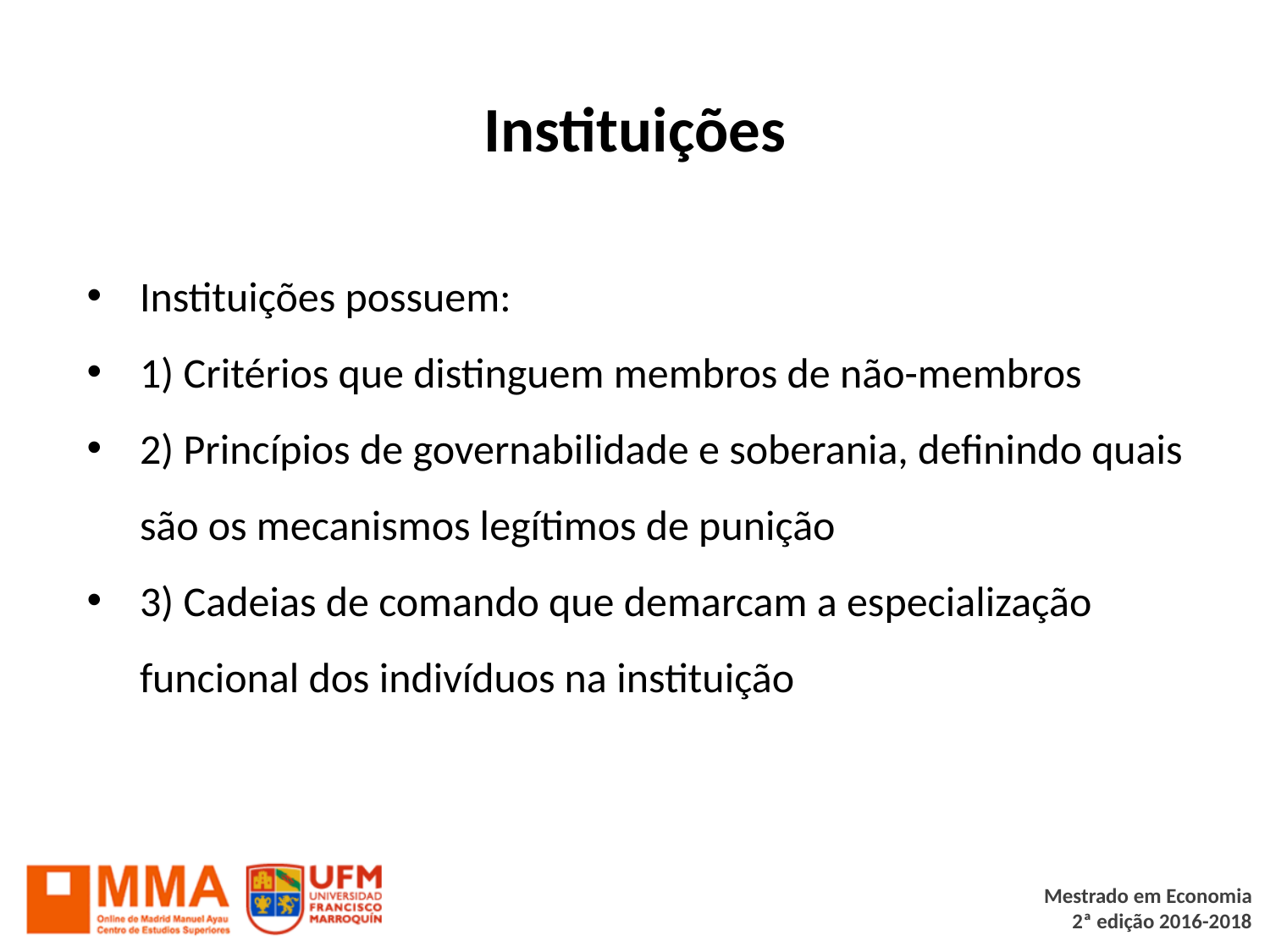

# Instituições
Instituições possuem:
1) Critérios que distinguem membros de não-membros
2) Princípios de governabilidade e soberania, definindo quais são os mecanismos legítimos de punição
3) Cadeias de comando que demarcam a especialização funcional dos indivíduos na instituição